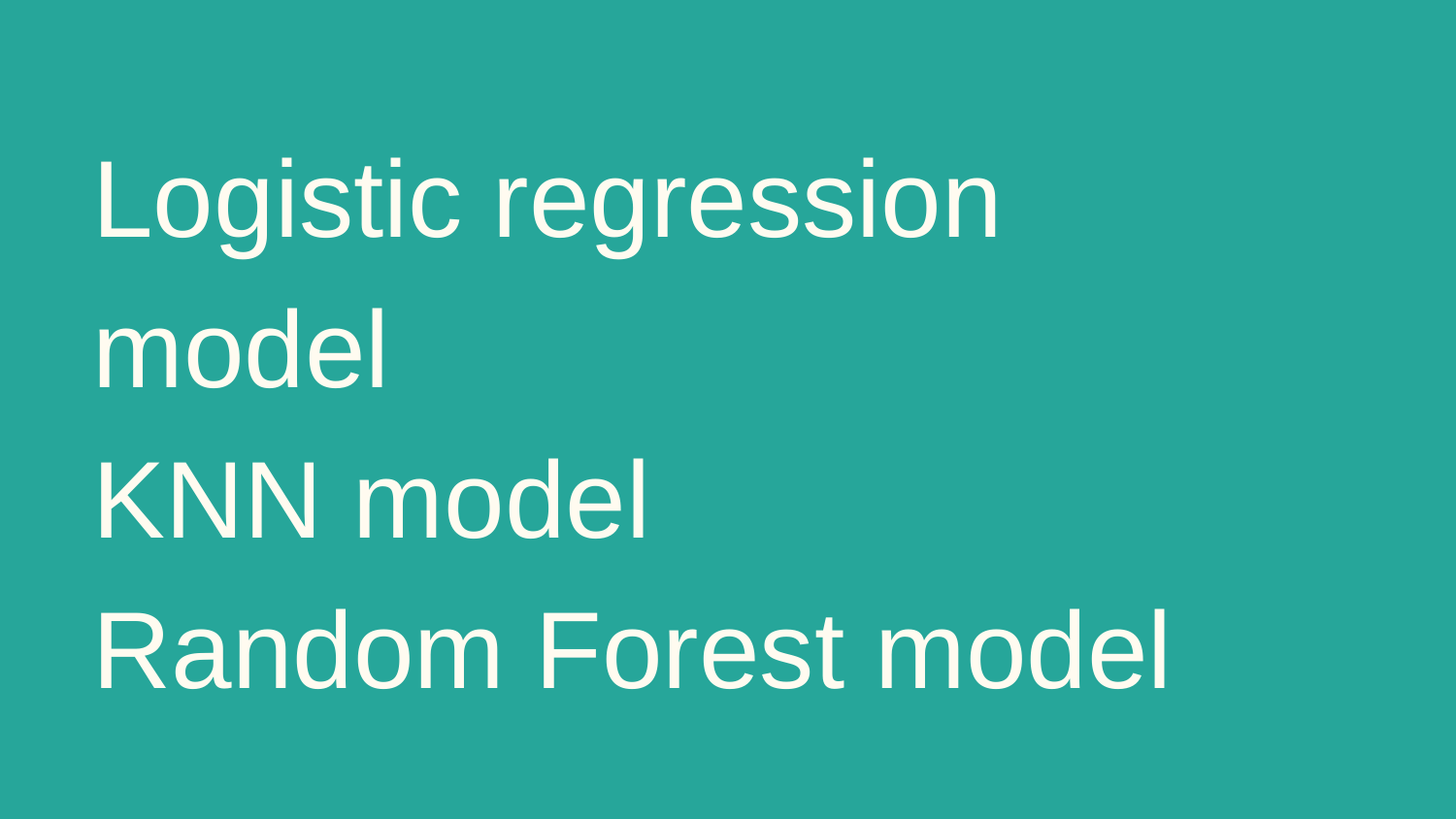

# Logistic regression model
KNN model
Random Forest model